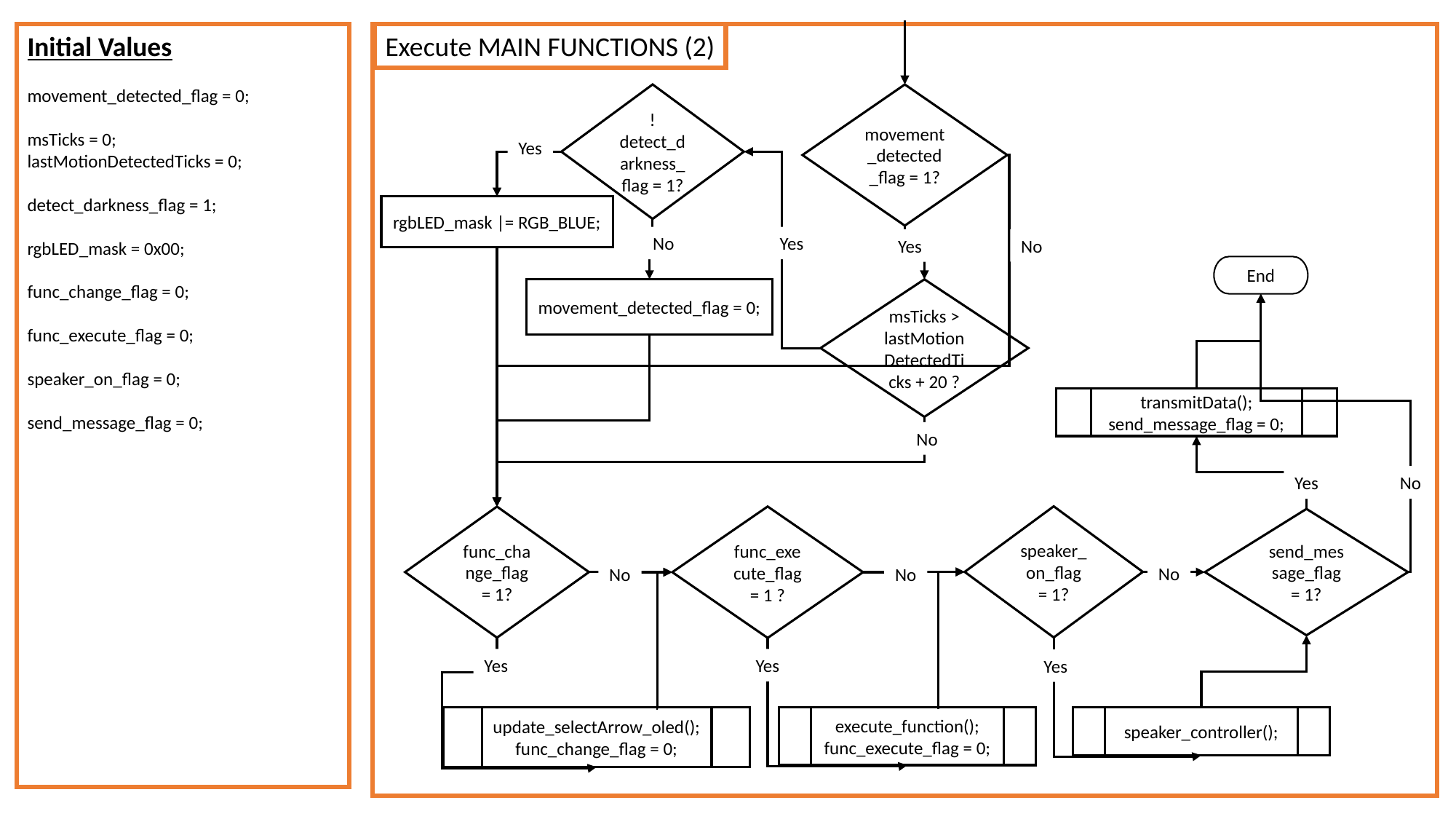

Execute MAIN FUNCTIONS (2)
Initial Values

movement_detected_flag = 0;

msTicks = 0;
lastMotionDetectedTicks = 0;

detect_darkness_flag = 1;

rgbLED_mask = 0x00;

func_change_flag = 0;

func_execute_flag = 0;

speaker_on_flag = 0;

send_message_flag = 0;

!detect_darkness_flag = 1?
movement_detected_flag = 1?
Yes
rgbLED_mask |= RGB_BLUE;
Yes
No
No
Yes
End
movement_detected_flag = 0;
msTicks > lastMotionDetectedTicks + 20 ?
transmitData();
send_message_flag = 0;
No
No
Yes
speaker_on_flag = 1?
func_execute_flag = 1 ?
func_change_flag = 1?
send_message_flag = 1?
No
No
No
Yes
Yes
Yes
update_selectArrow_oled();
func_change_flag = 0;
execute_function();
func_execute_flag = 0;
speaker_controller();